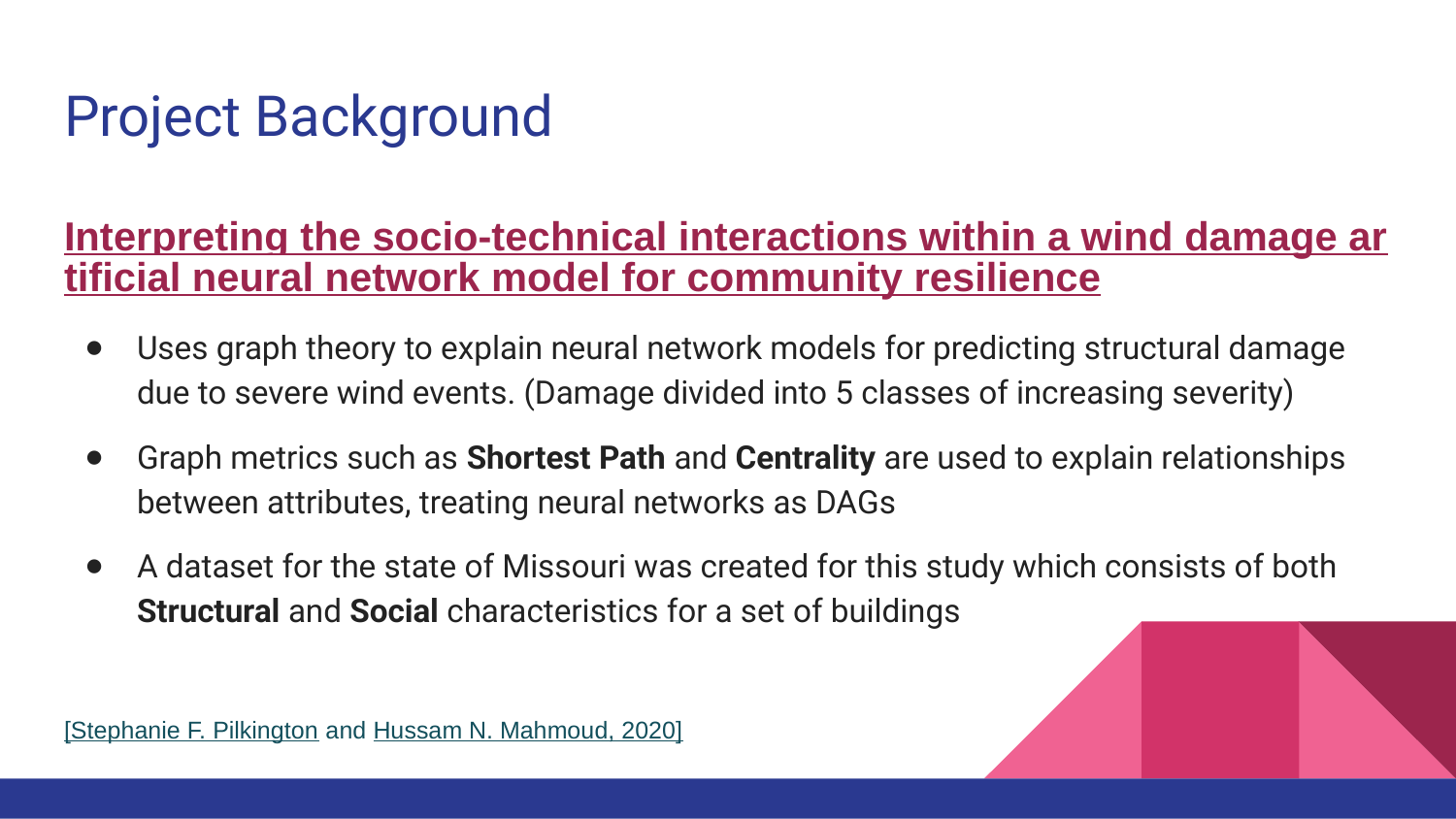

# Project Background
Interpreting the socio-technical interactions within a wind damage artificial neural network model for community resilience
Uses graph theory to explain neural network models for predicting structural damage due to severe wind events. (Damage divided into 5 classes of increasing severity)
Graph metrics such as Shortest Path and Centrality are used to explain relationships between attributes, treating neural networks as DAGs
A dataset for the state of Missouri was created for this study which consists of both Structural and Social characteristics for a set of buildings

[Stephanie F. Pilkington and Hussam N. Mahmoud, 2020]